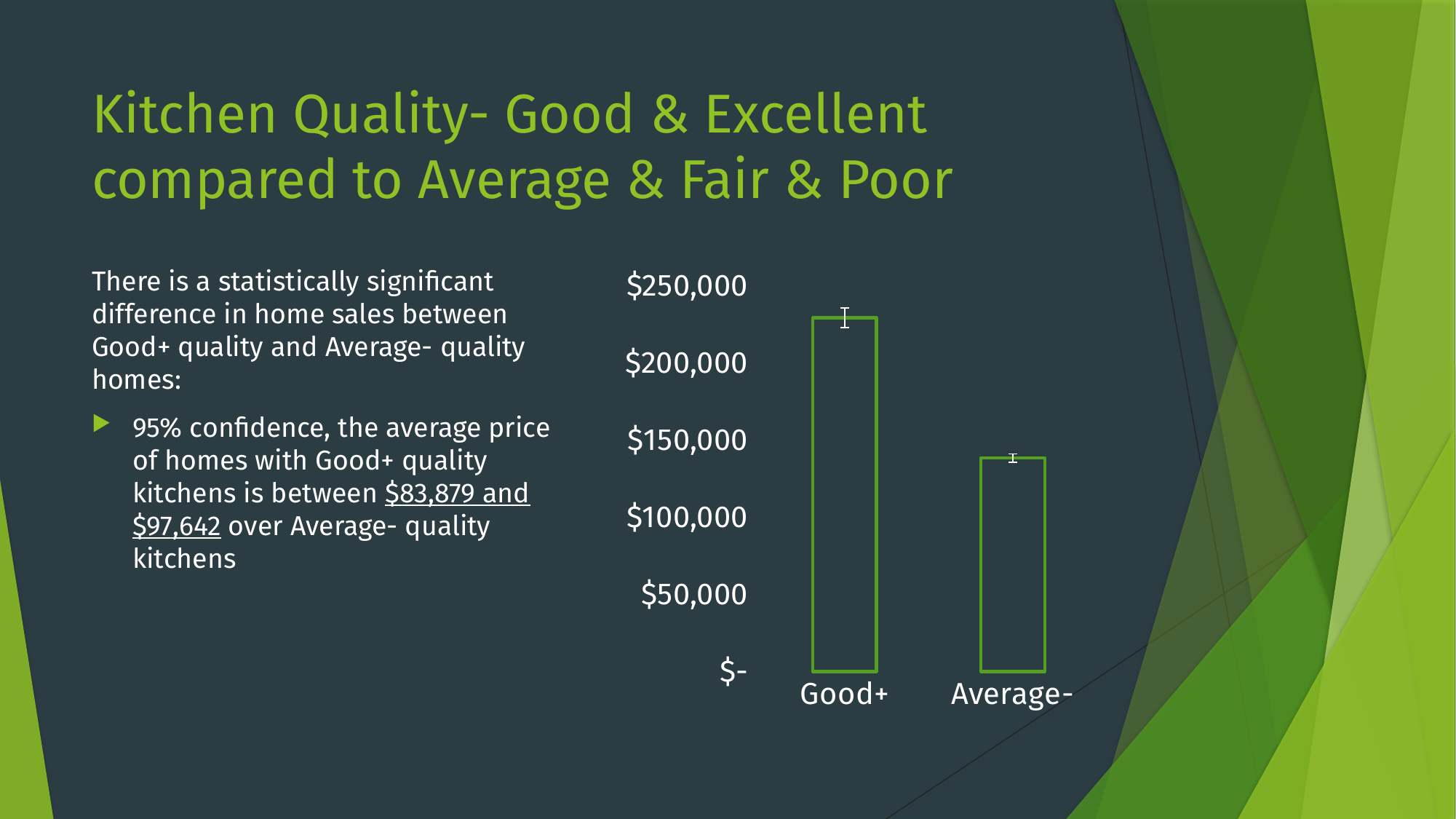

# Kitchen Quality- Good & Excellent compared to Average & Fair & Poor

### Chart

| Category |  |
|---|---|
| Good+ | 229089.58746355685 |
| Average- | 138229.31395348837 |
There is a statistically significant difference in home sales between Good+ quality and Average- quality homes:
95% confidence, the average price of homes with Good+ quality kitchens is between $83,879 and $97,642 over Average- quality kitchens